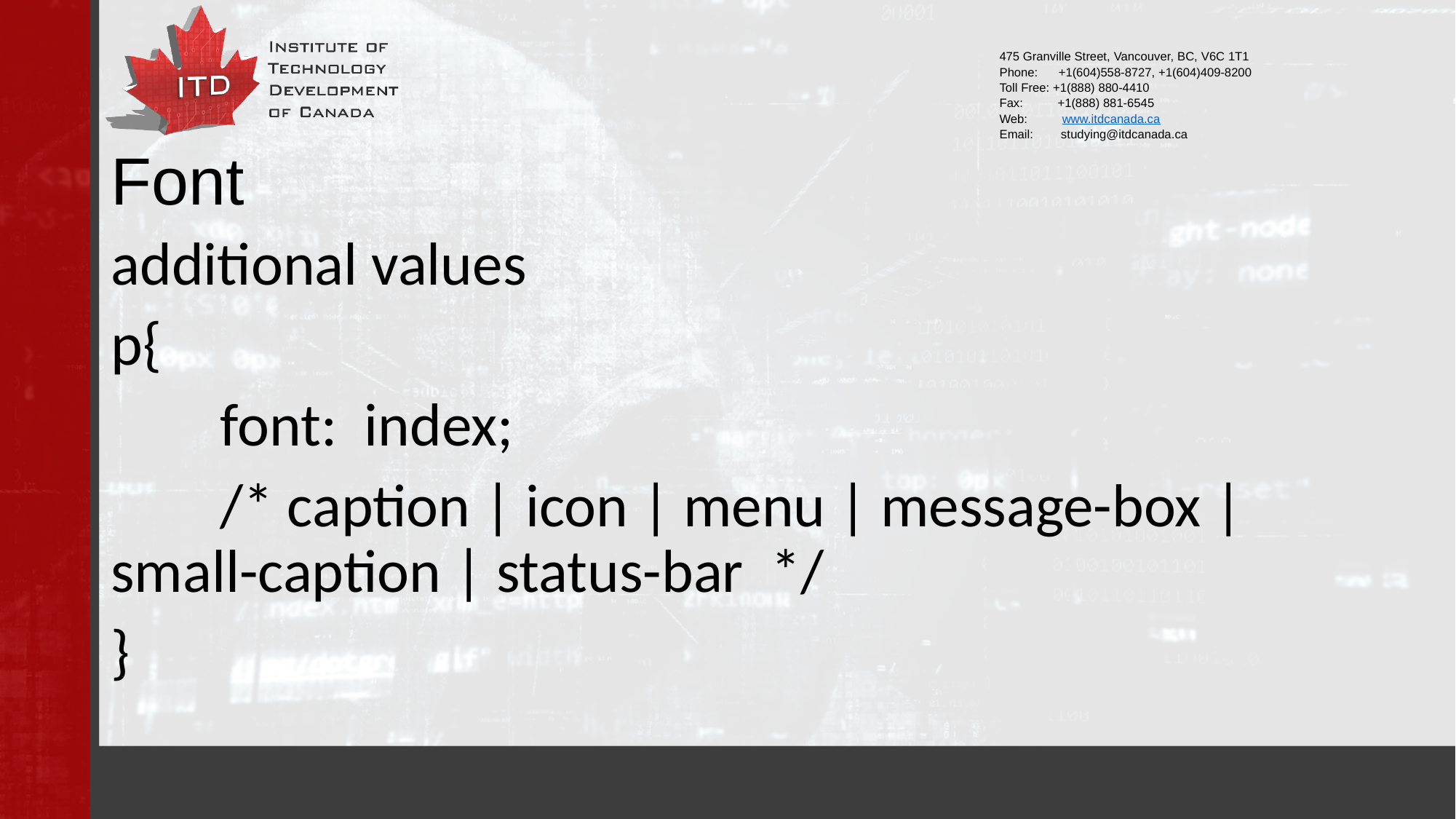

# Font
additional values
p{
	font:  index;
	/* caption | icon | menu | message-box | small-caption | status-bar  */
}